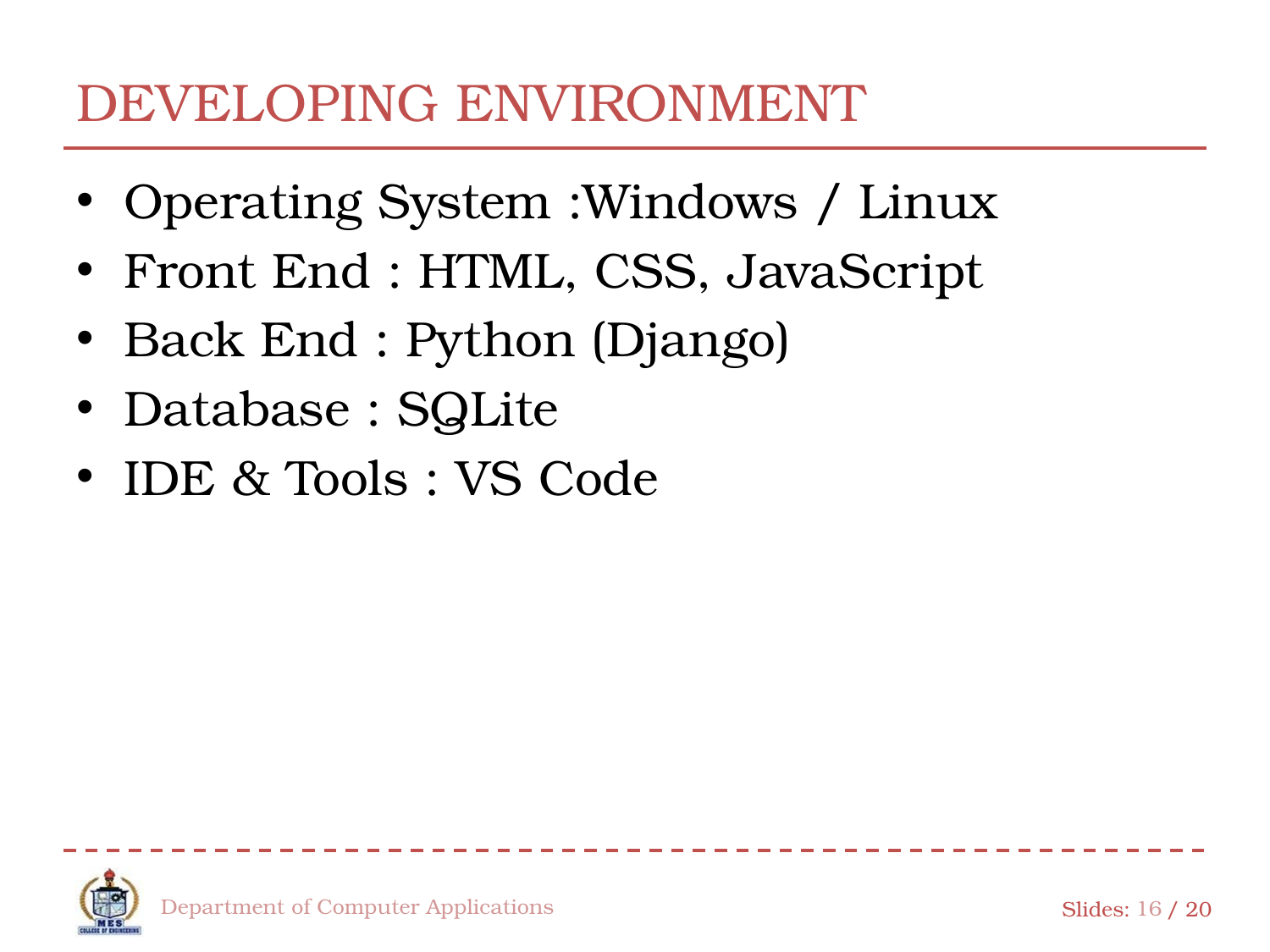

# DEVELOPING ENVIRONMENT
Operating System :Windows / Linux
Front End : HTML, CSS, JavaScript
Back End : Python (Django)
Database : SQLite
IDE & Tools : VS Code
Department of Computer Applications
16